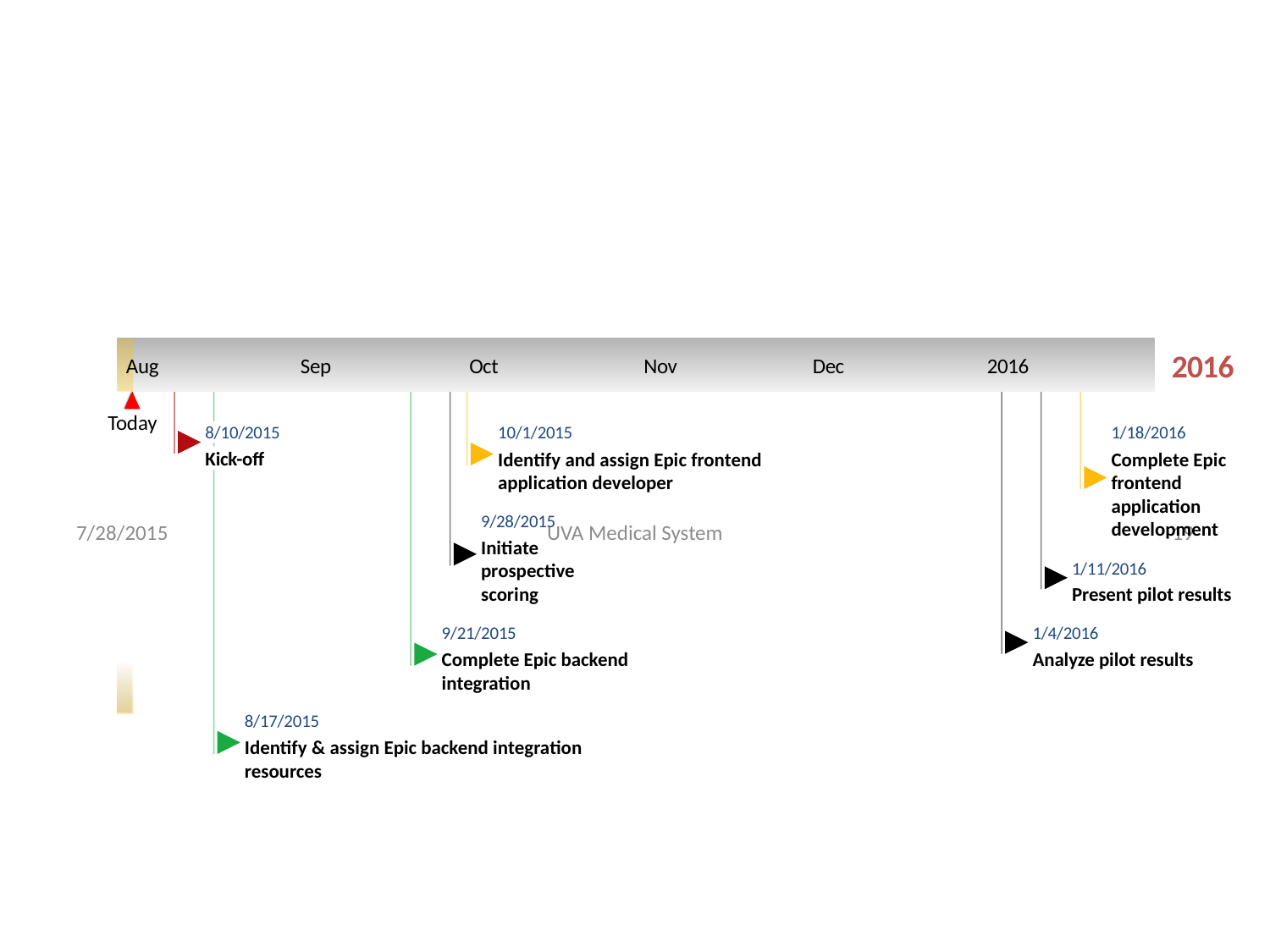

2016
Aug
Sep
Oct
Nov
Dec
2016

Today
8/10/2015
10/1/2015
1/18/2016

Kick-off
Identify and assign Epic frontend application developer
Complete Epic frontend application development

7/28/2015
UVA Medical System
19
9/28/2015
Initiate prospective scoring

1/11/2016

Present pilot results
9/21/2015
1/4/2016

Complete Epic backend integration
Analyze pilot results

8/17/2015
2015

Identify & assign Epic backend integration resources